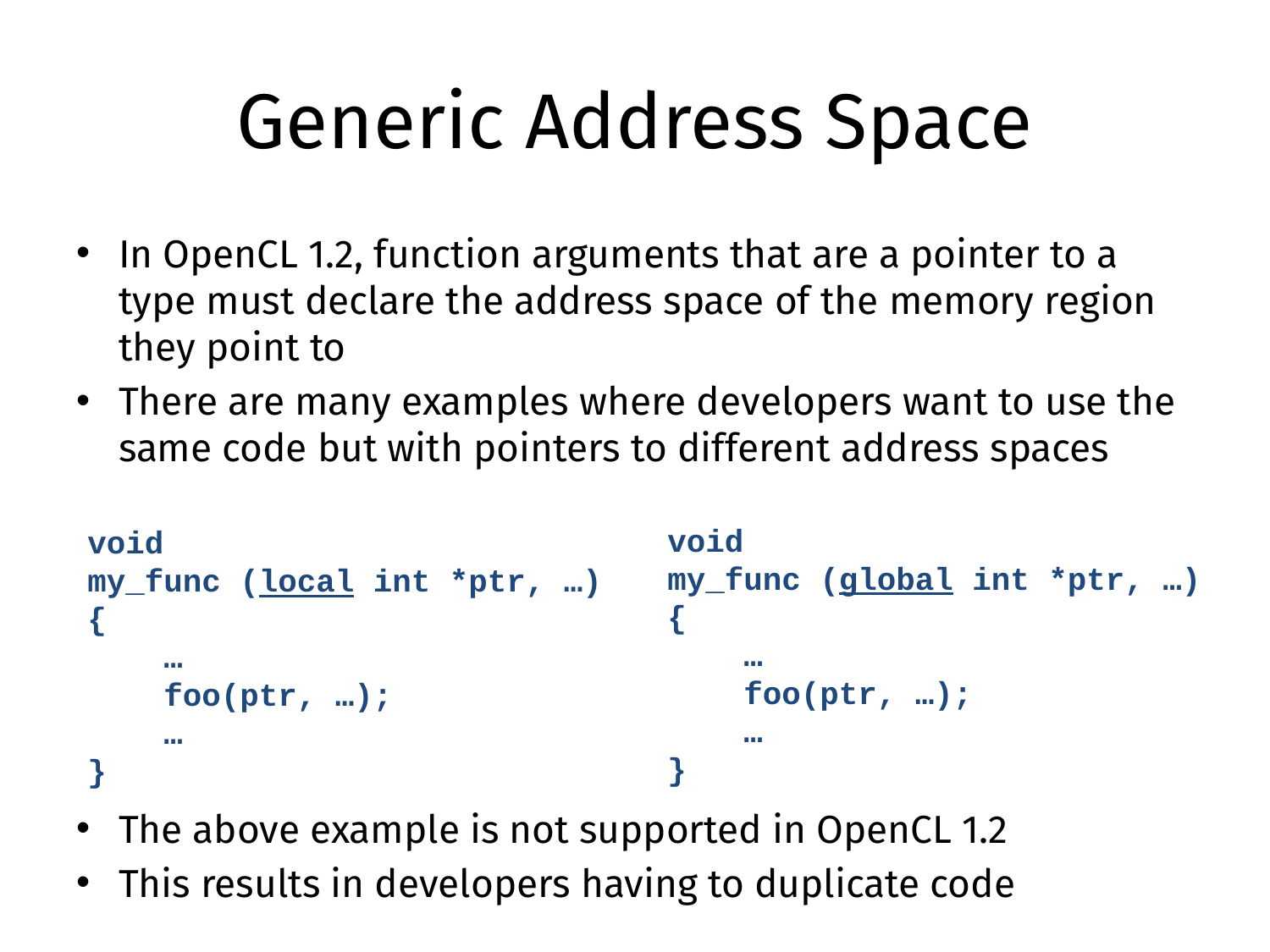

# Generic Address Space
In OpenCL 1.2, function arguments that are a pointer to a type must declare the address space of the memory region they point to
There are many examples where developers want to use the same code but with pointers to different address spaces

The above example is not supported in OpenCL 1.2
This results in developers having to duplicate code
void
my_func (global int *ptr, …)
{
    …
    foo(ptr, …);
    …
}
void
my_func (local int *ptr, …)
{
    …
    foo(ptr, …);
    …
}